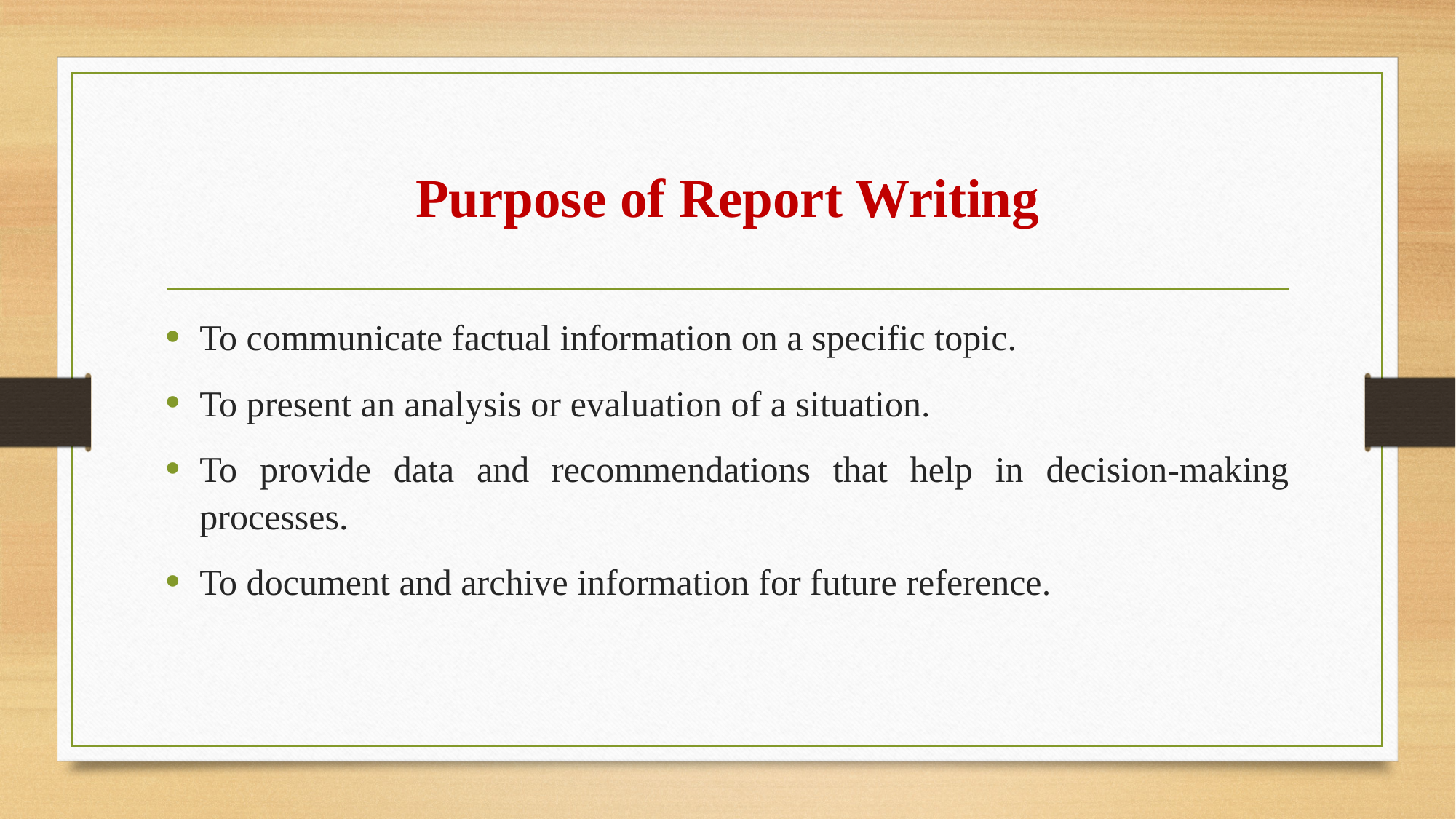

# Purpose of Report Writing
To communicate factual information on a specific topic.
To present an analysis or evaluation of a situation.
To provide data and recommendations that help in decision-making processes.
To document and archive information for future reference.